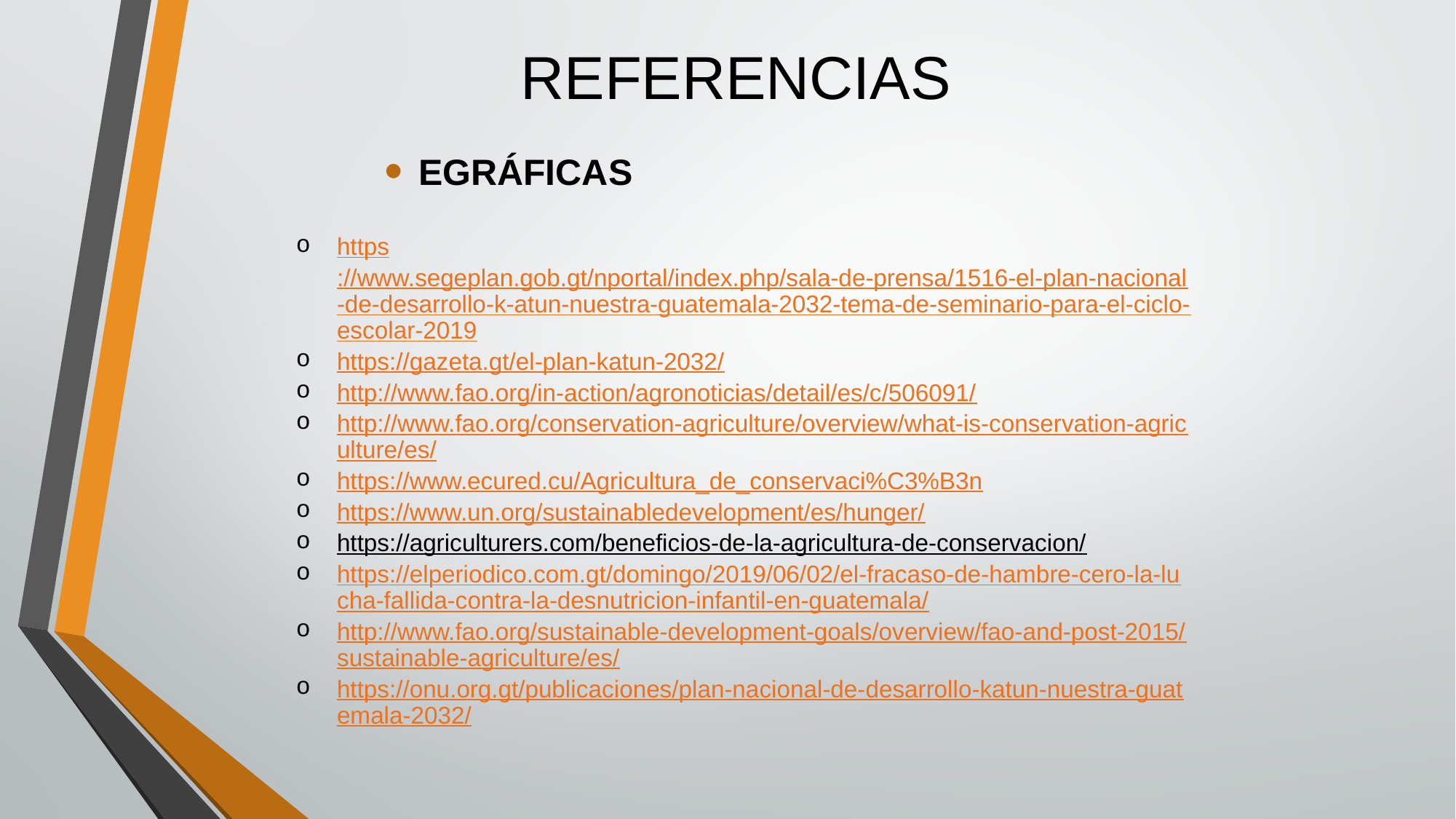

# REFERENCIAS
EGRÁFICAS
https://www.segeplan.gob.gt/nportal/index.php/sala-de-prensa/1516-el-plan-nacional-de-desarrollo-k-atun-nuestra-guatemala-2032-tema-de-seminario-para-el-ciclo-escolar-2019
https://gazeta.gt/el-plan-katun-2032/
http://www.fao.org/in-action/agronoticias/detail/es/c/506091/
http://www.fao.org/conservation-agriculture/overview/what-is-conservation-agriculture/es/
https://www.ecured.cu/Agricultura_de_conservaci%C3%B3n
https://www.un.org/sustainabledevelopment/es/hunger/
https://agriculturers.com/beneficios-de-la-agricultura-de-conservacion/
https://elperiodico.com.gt/domingo/2019/06/02/el-fracaso-de-hambre-cero-la-lucha-fallida-contra-la-desnutricion-infantil-en-guatemala/
http://www.fao.org/sustainable-development-goals/overview/fao-and-post-2015/sustainable-agriculture/es/
https://onu.org.gt/publicaciones/plan-nacional-de-desarrollo-katun-nuestra-guatemala-2032/